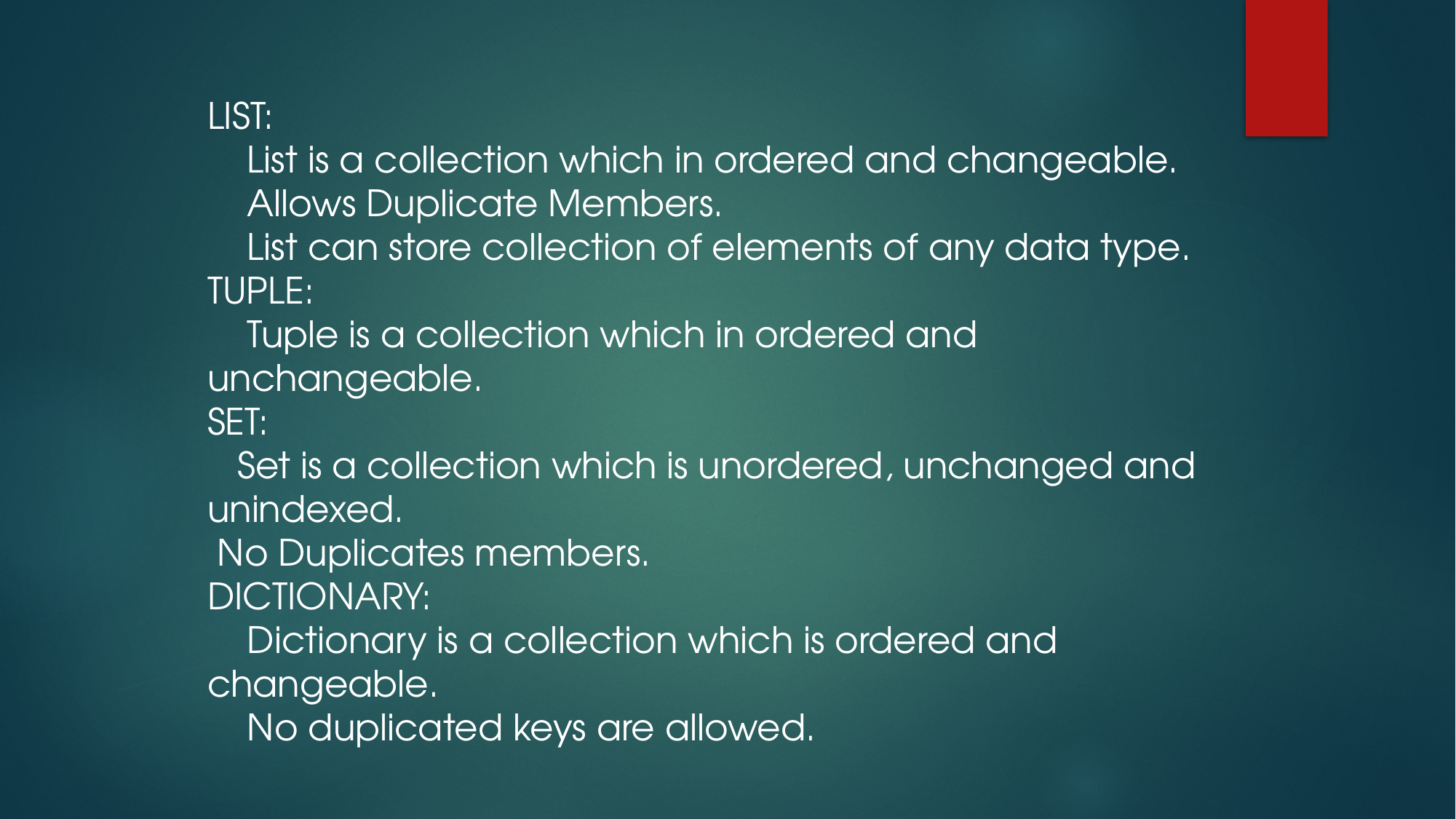

LIST:
    List is a collection which in ordered and changeable.
    Allows Duplicate Members.
    List can store collection of elements of any data type.
TUPLE:
    Tuple is a collection which in ordered and unchangeable.
SET:
   Set is a collection which is unordered, unchanged and unindexed.
 No Duplicates members.
DICTIONARY:
    Dictionary is a collection which is ordered and changeable.
    No duplicated keys are allowed.